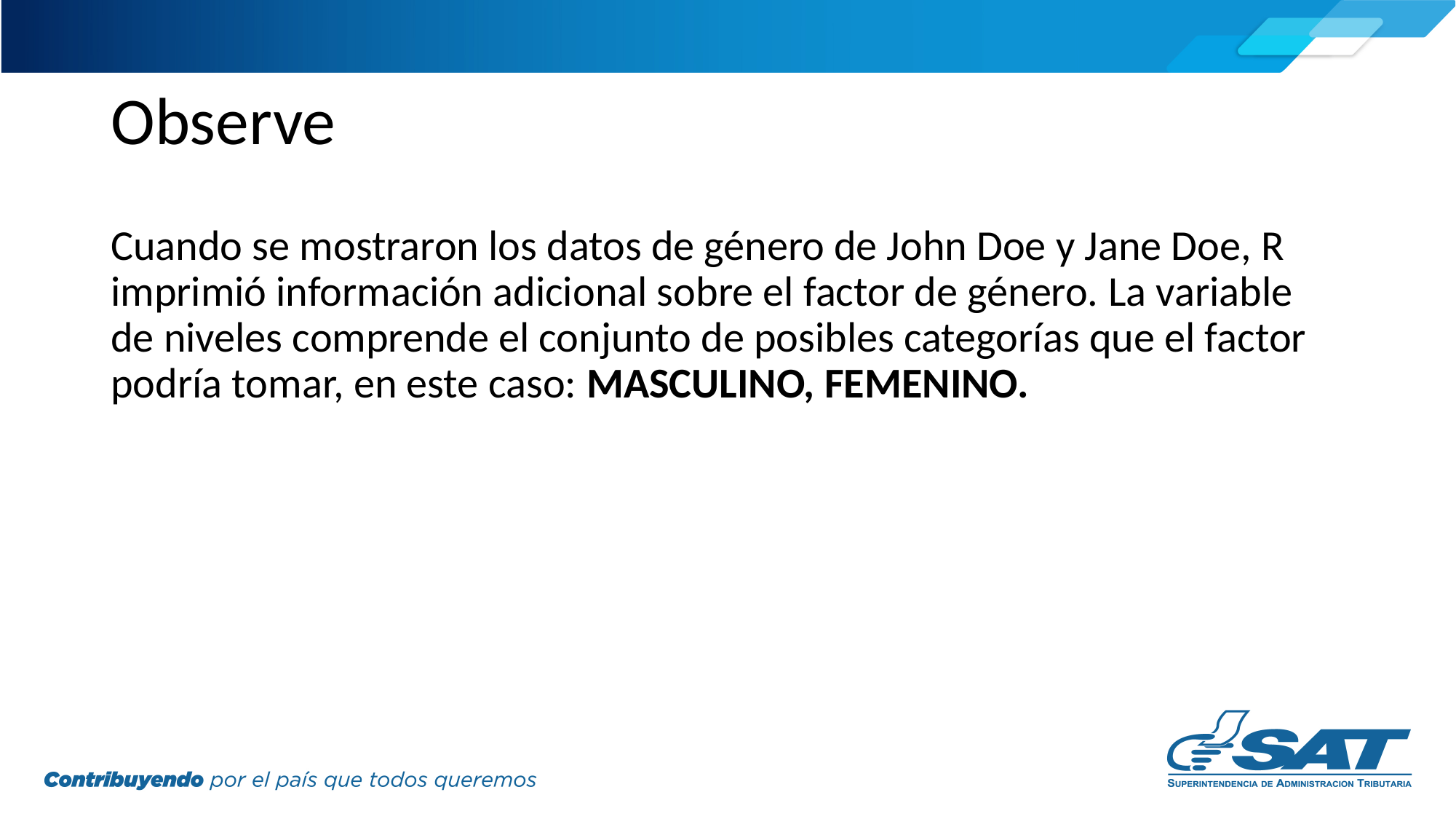

# Observe
Cuando se mostraron los datos de género de John Doe y Jane Doe, R imprimió información adicional sobre el factor de género. La variable de niveles comprende el conjunto de posibles categorías que el factor podría tomar, en este caso: MASCULINO, FEMENINO.